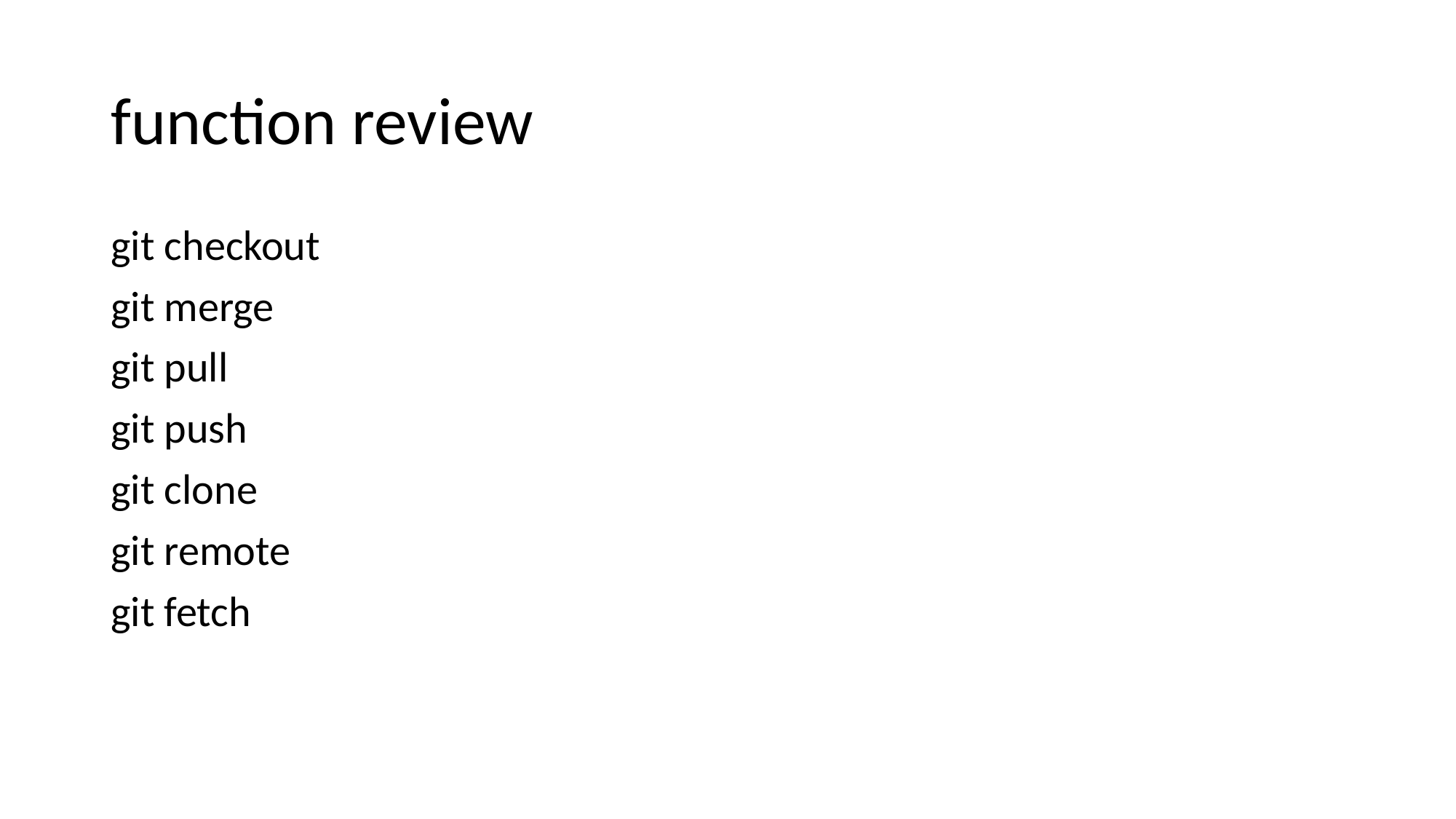

# function review
git checkout
git merge
git pull
git push
git clone
git remote
git fetch